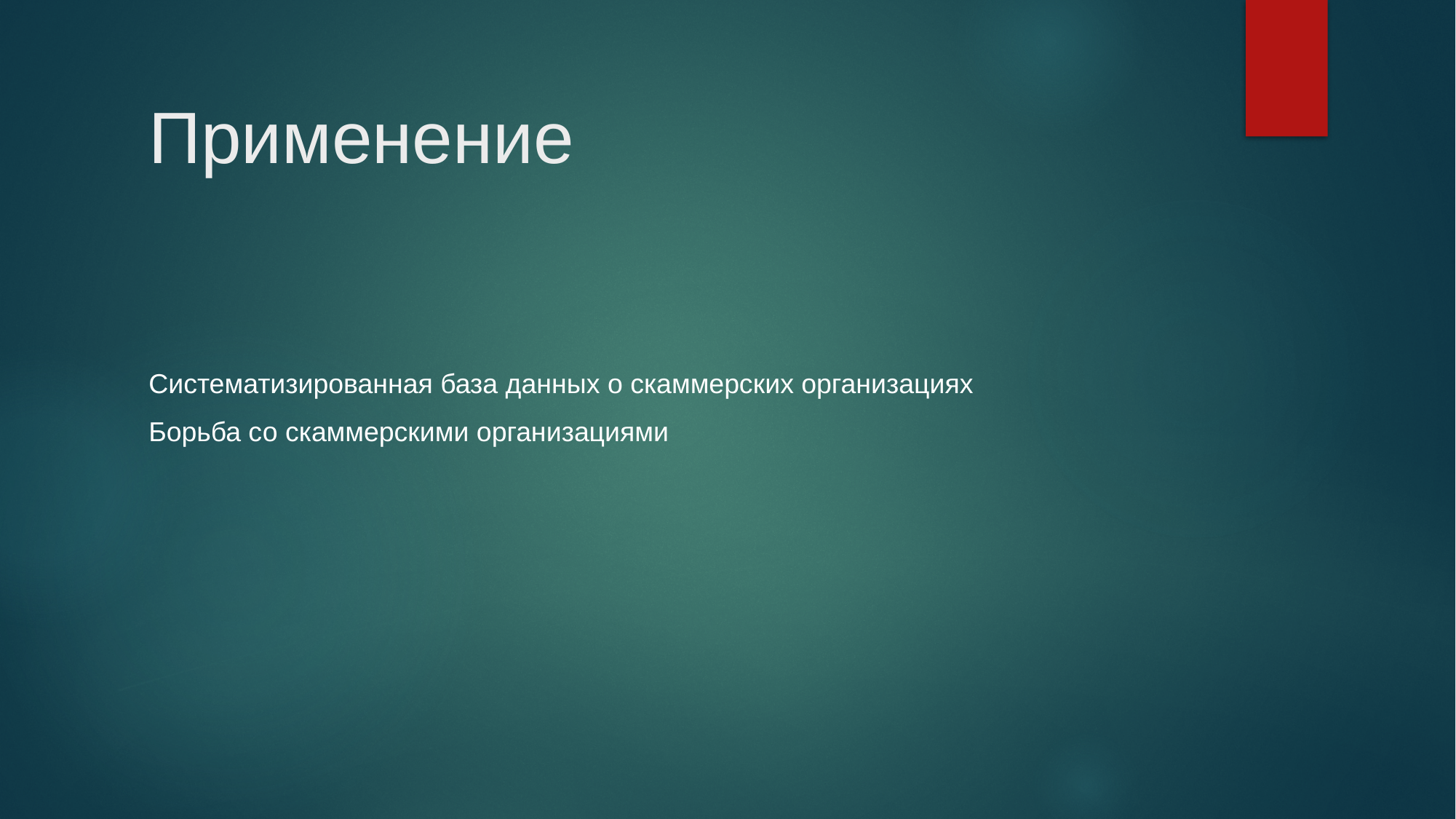

# Применение
Систематизированная база данных о скаммерских организациях
Борьба со скаммерскими организациями